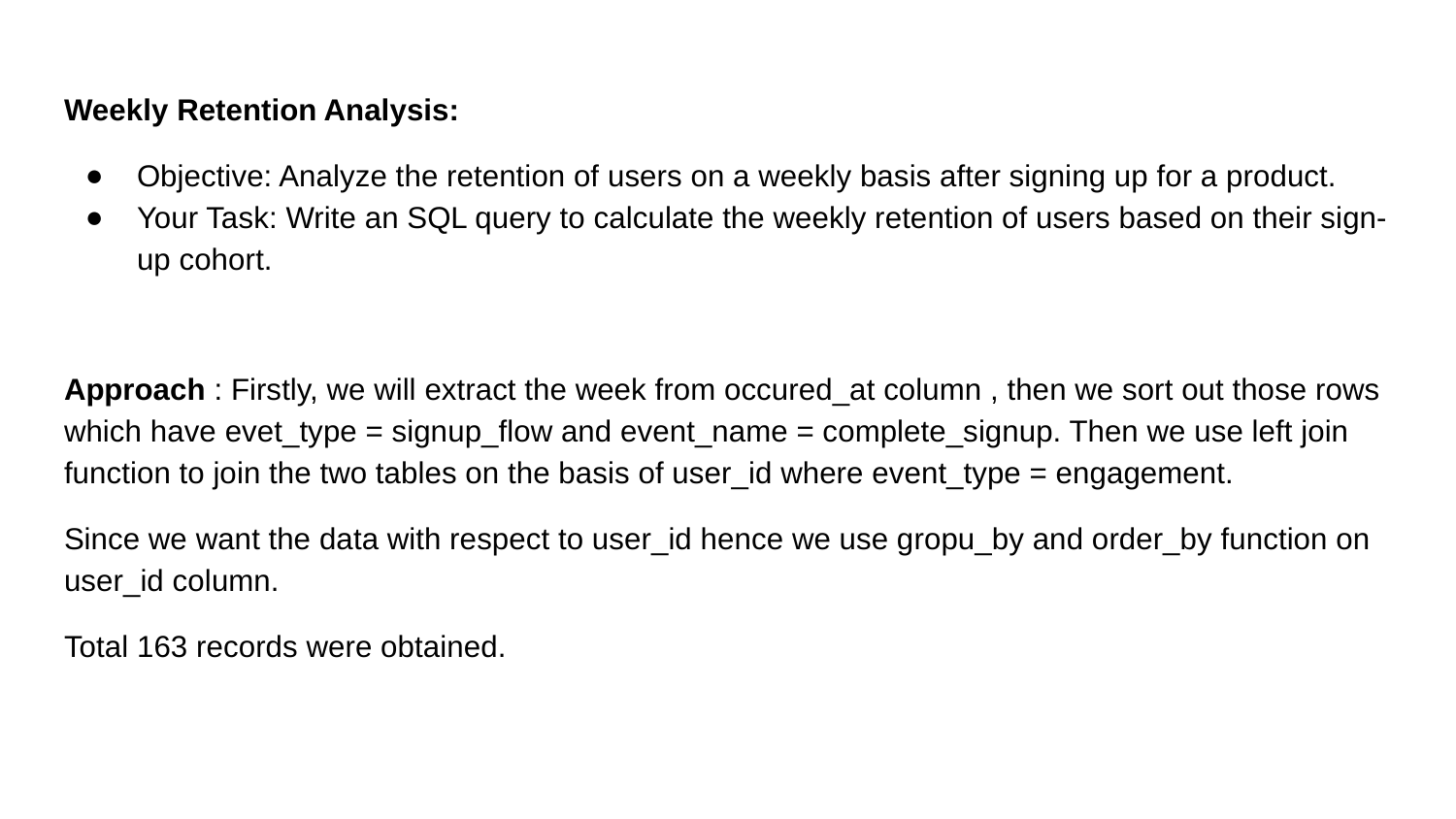

# Weekly Retention Analysis:
Objective: Analyze the retention of users on a weekly basis after signing up for a product.
Your Task: Write an SQL query to calculate the weekly retention of users based on their sign-up cohort.

Approach : Firstly, we will extract the week from occured_at column , then we sort out those rows which have evet_type = signup_flow and event_name = complete_signup. Then we use left join function to join the two tables on the basis of user_id where event_type = engagement.
Since we want the data with respect to user_id hence we use gropu_by and order_by function on user_id column.
Total 163 records were obtained.